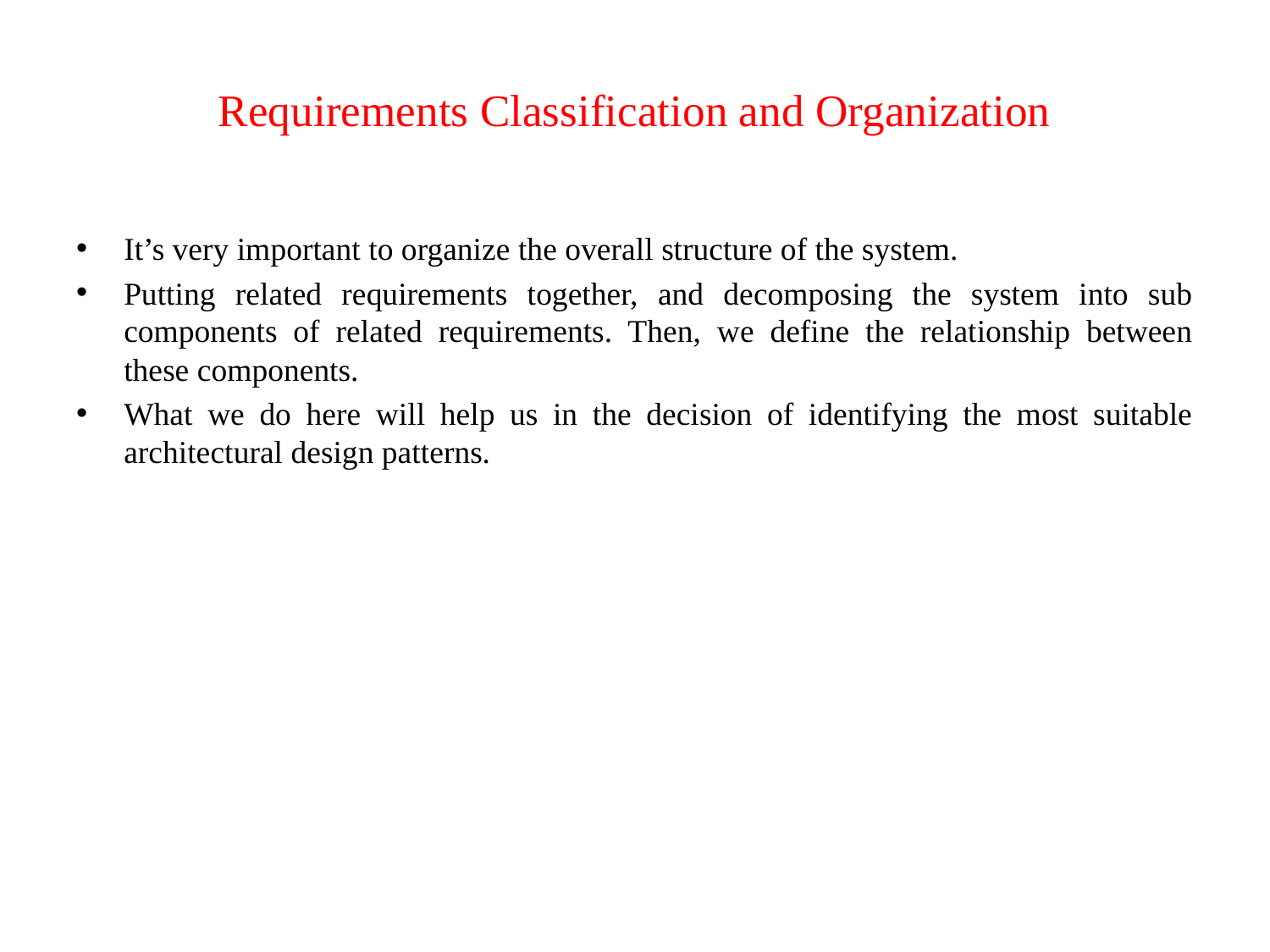

# Requirements Classification and Organization
It’s very important to organize the overall structure of the system.
Putting related requirements together, and decomposing the system into sub components of related requirements. Then, we define the relationship between these components.
What we do here will help us in the decision of identifying the most suitable architectural design patterns.